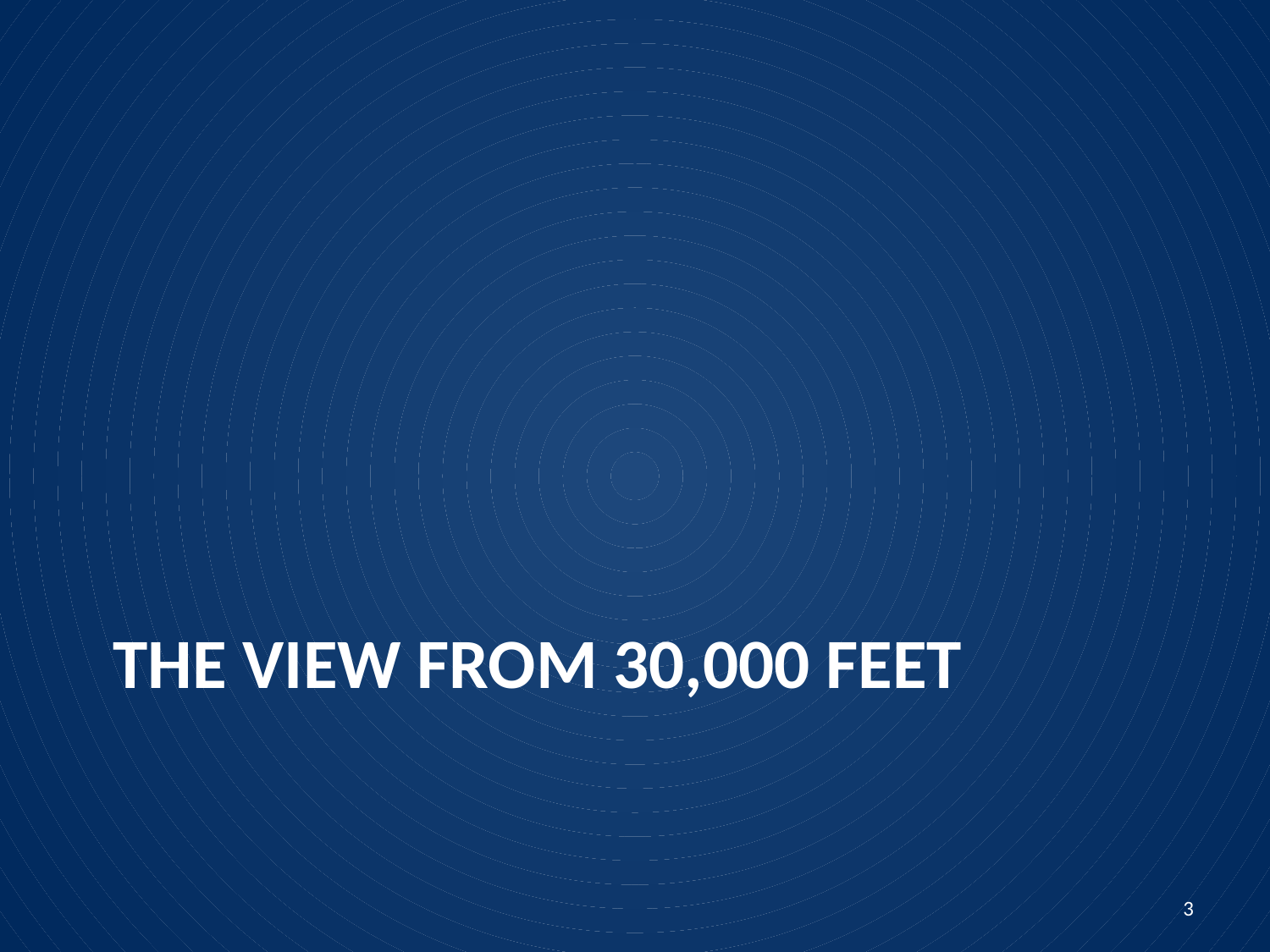

# The View from 30,000 feet
3